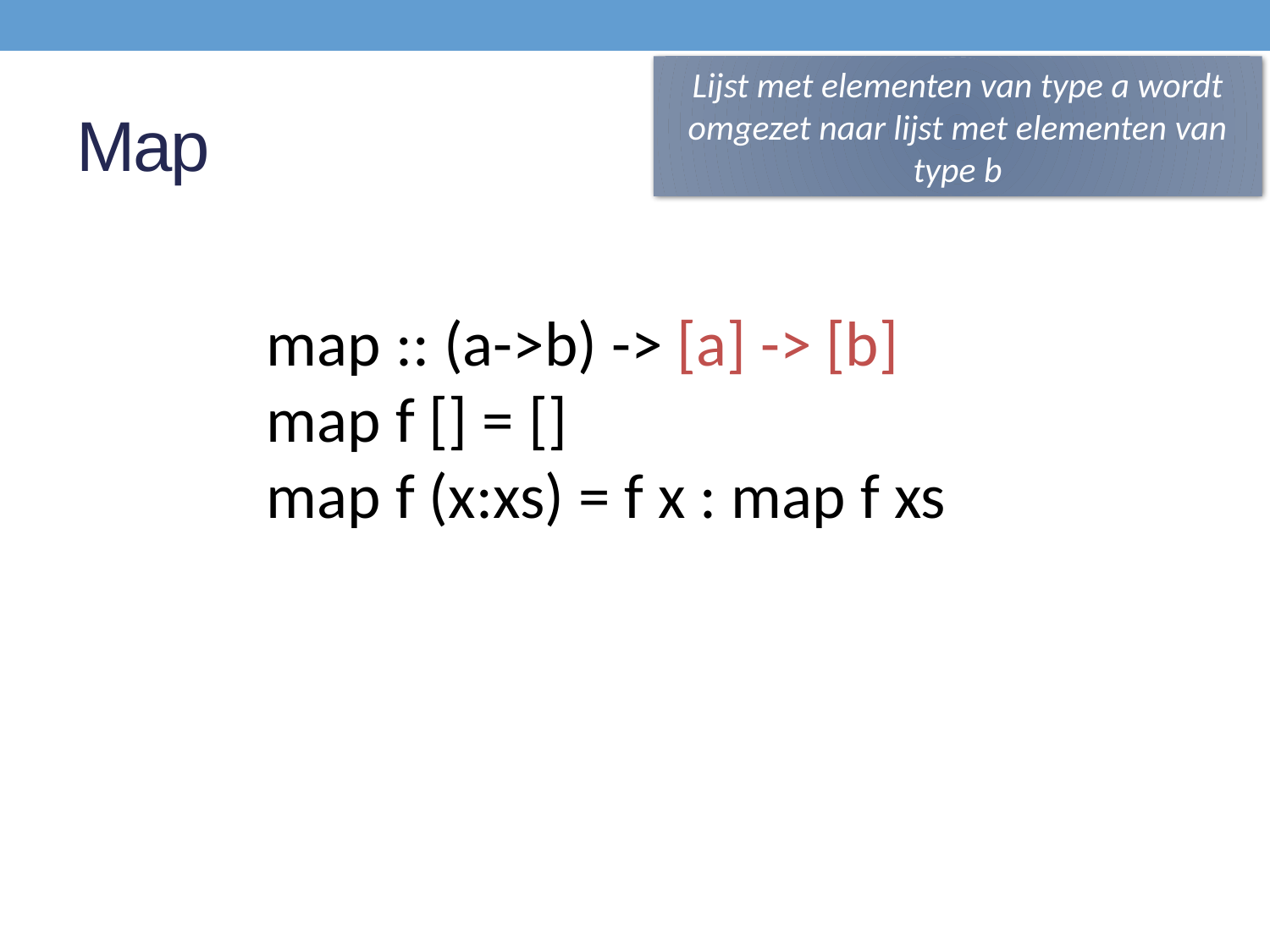

Lijst met elementen van type a wordt omgezet naar lijst met elementen van type b
# Map
map :: (a->b) -> [a] -> [b]
map f [] = []
map f (x:xs) = f x : map f xs